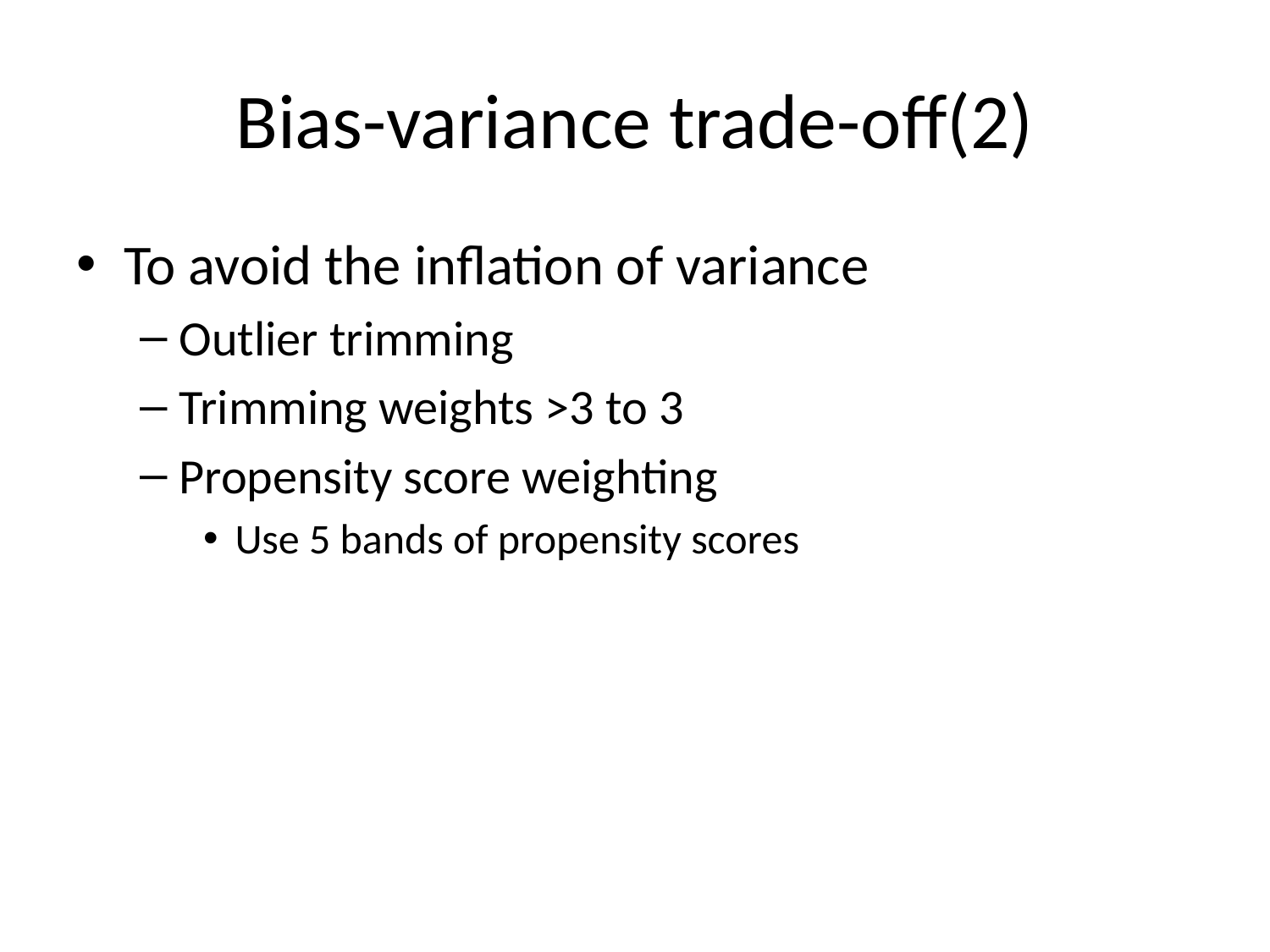

# Bias-variance trade-off(2)
To avoid the inflation of variance
Outlier trimming
Trimming weights >3 to 3
Propensity score weighting
Use 5 bands of propensity scores